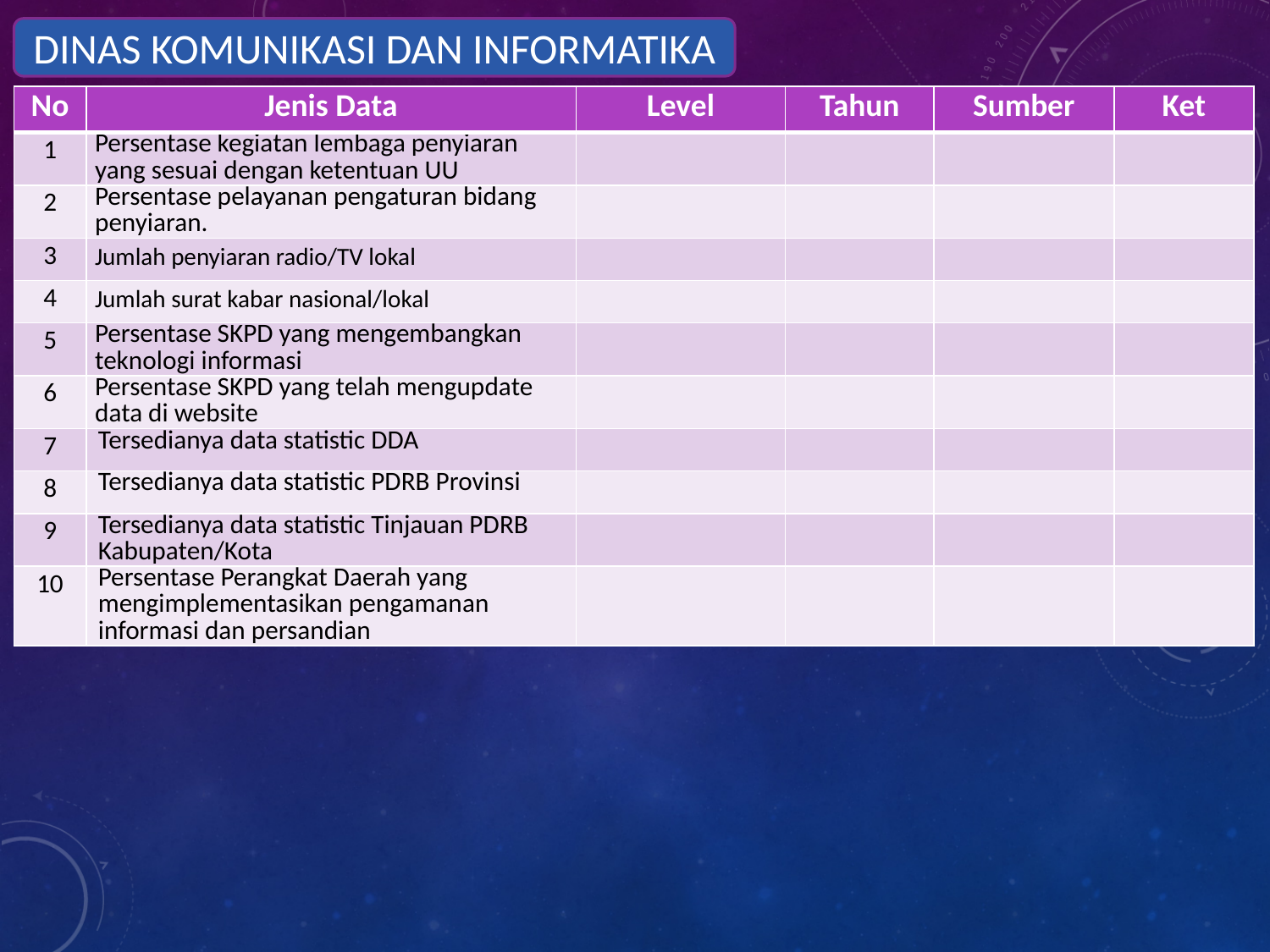

DINAS KOMUNIKASI DAN INFORMATIKA
| No | Jenis Data | Level | Tahun | Sumber | Ket |
| --- | --- | --- | --- | --- | --- |
| 1 | Persentase kegiatan lembaga penyiaran yang sesuai dengan ketentuan UU |  |  |  |  |
| 2 | Persentase pelayanan pengaturan bidang penyiaran. |  |  |  |  |
| 3 | Jumlah penyiaran radio/TV lokal |  |  |  |  |
| 4 | Jumlah surat kabar nasional/lokal |  |  |  |  |
| 5 | Persentase SKPD yang mengembangkan teknologi informasi |  |  |  |  |
| 6 | Persentase SKPD yang telah mengupdate data di website |  |  |  |  |
| 7 | Tersedianya data statistic DDA |  |  |  |  |
| 8 | Tersedianya data statistic PDRB Provinsi |  |  |  |  |
| 9 | Tersedianya data statistic Tinjauan PDRB Kabupaten/Kota |  |  |  |  |
| 10 | Persentase Perangkat Daerah yang mengimplementasikan pengamanan informasi dan persandian |  |  |  |  |